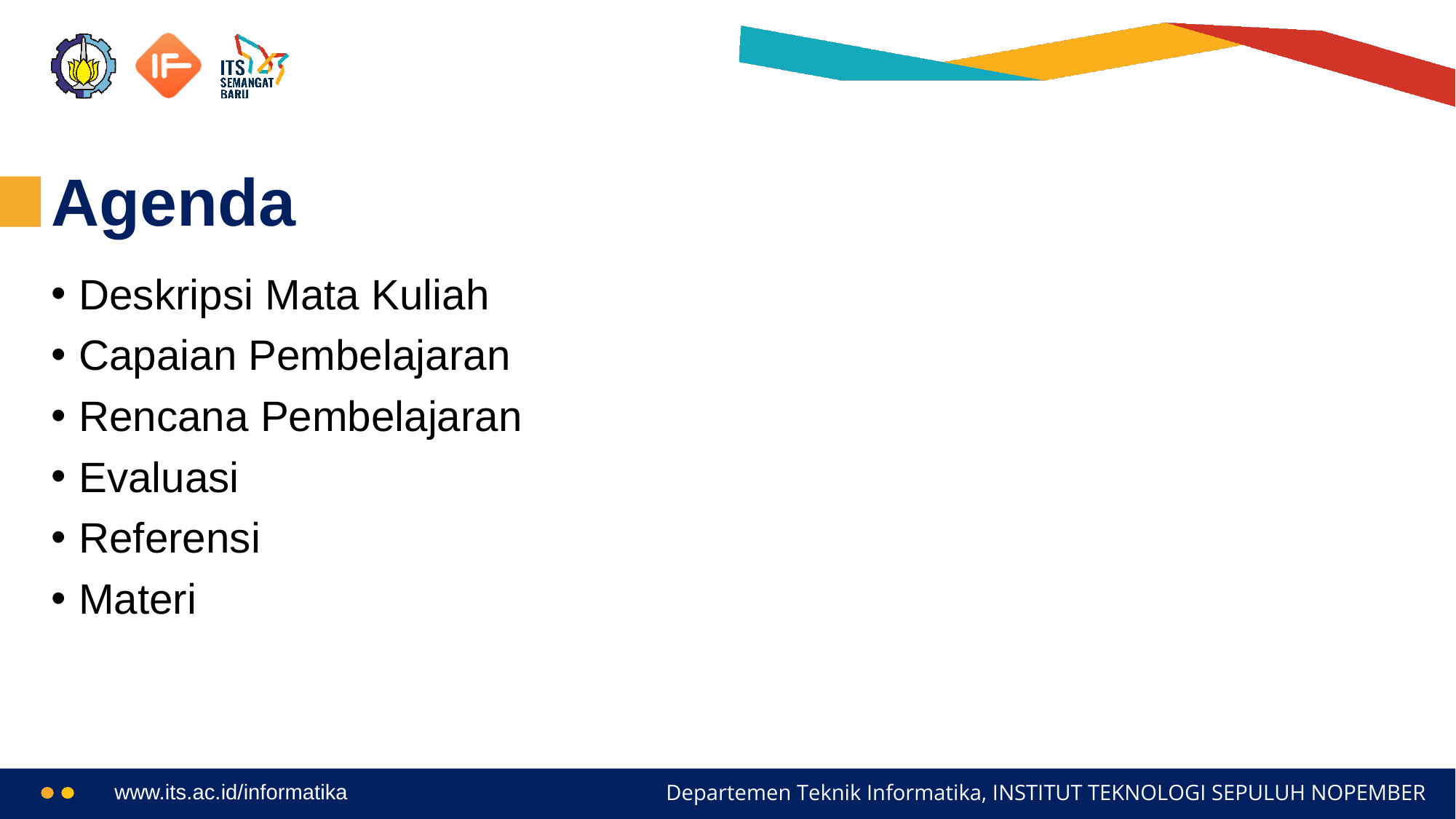

# Agenda
Deskripsi Mata Kuliah
Capaian Pembelajaran
Rencana Pembelajaran
Evaluasi
Referensi
Materi